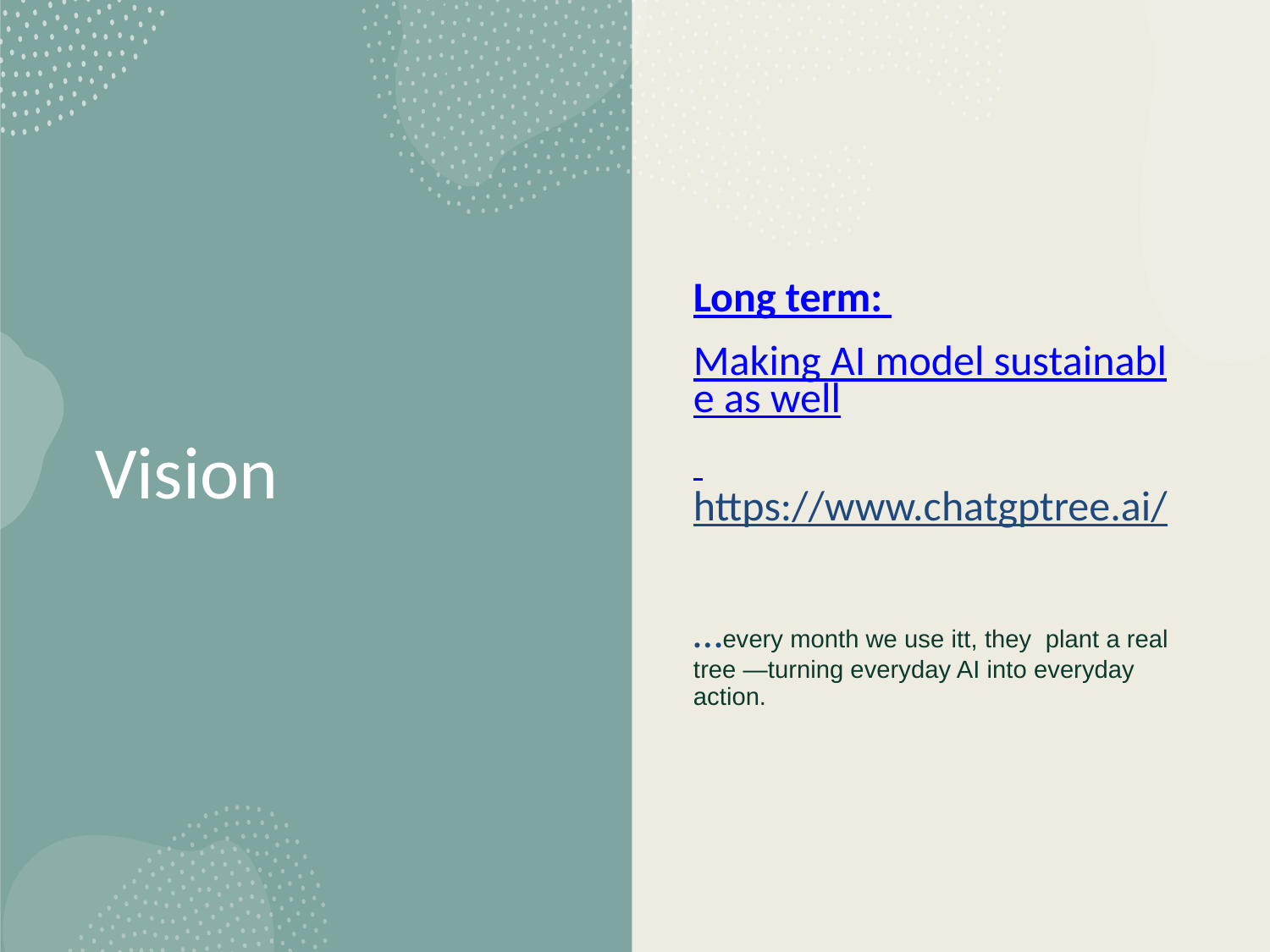

# Vision
Long term:
Making AI model sustainable as well
 https://www.chatgptree.ai/

…every month we use itt, they  plant a real tree —turning everyday AI into everyday action.